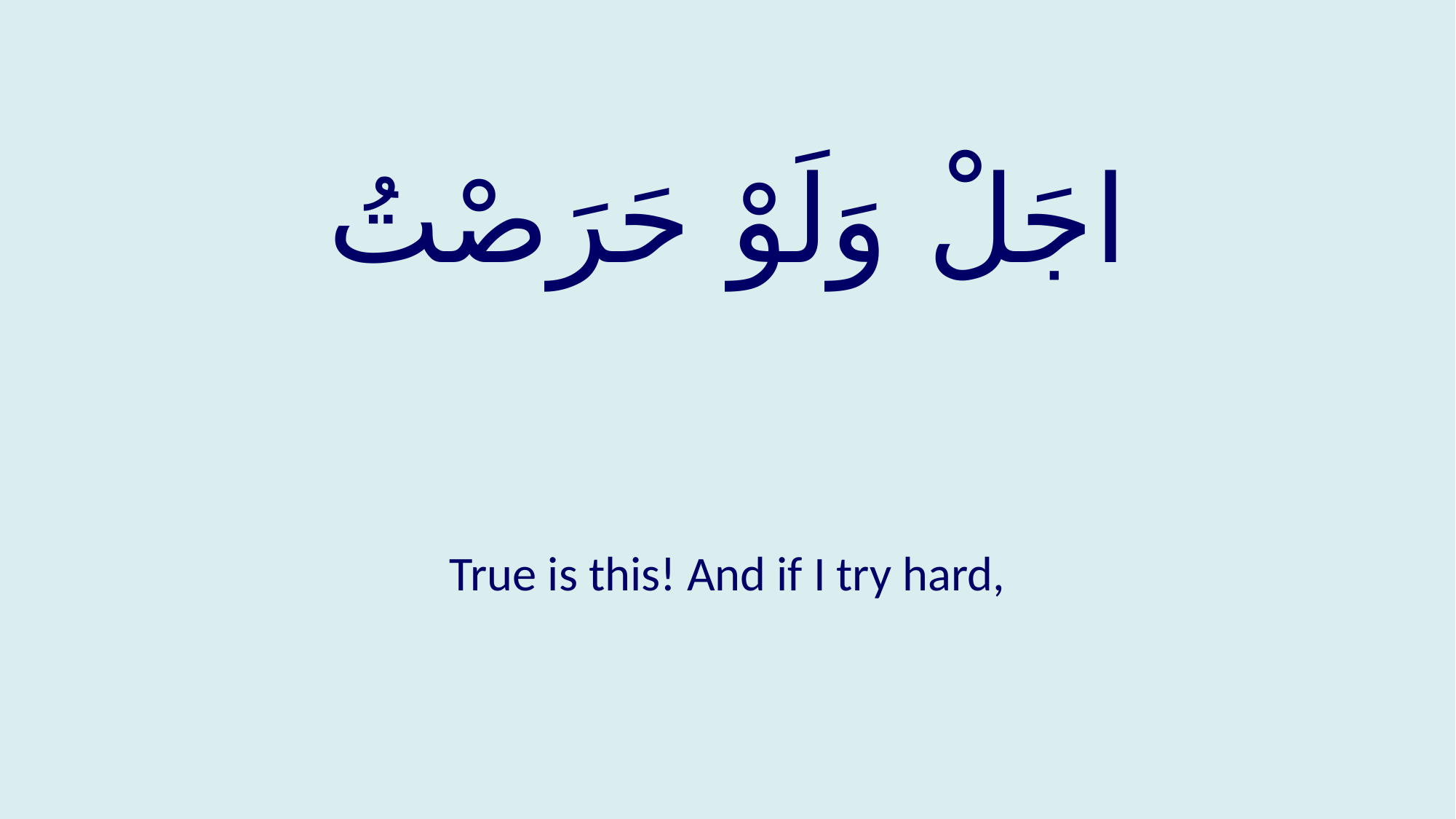

# اجَلْ وَلَوْ حَرَصْتُ
True is this! And if I try hard,